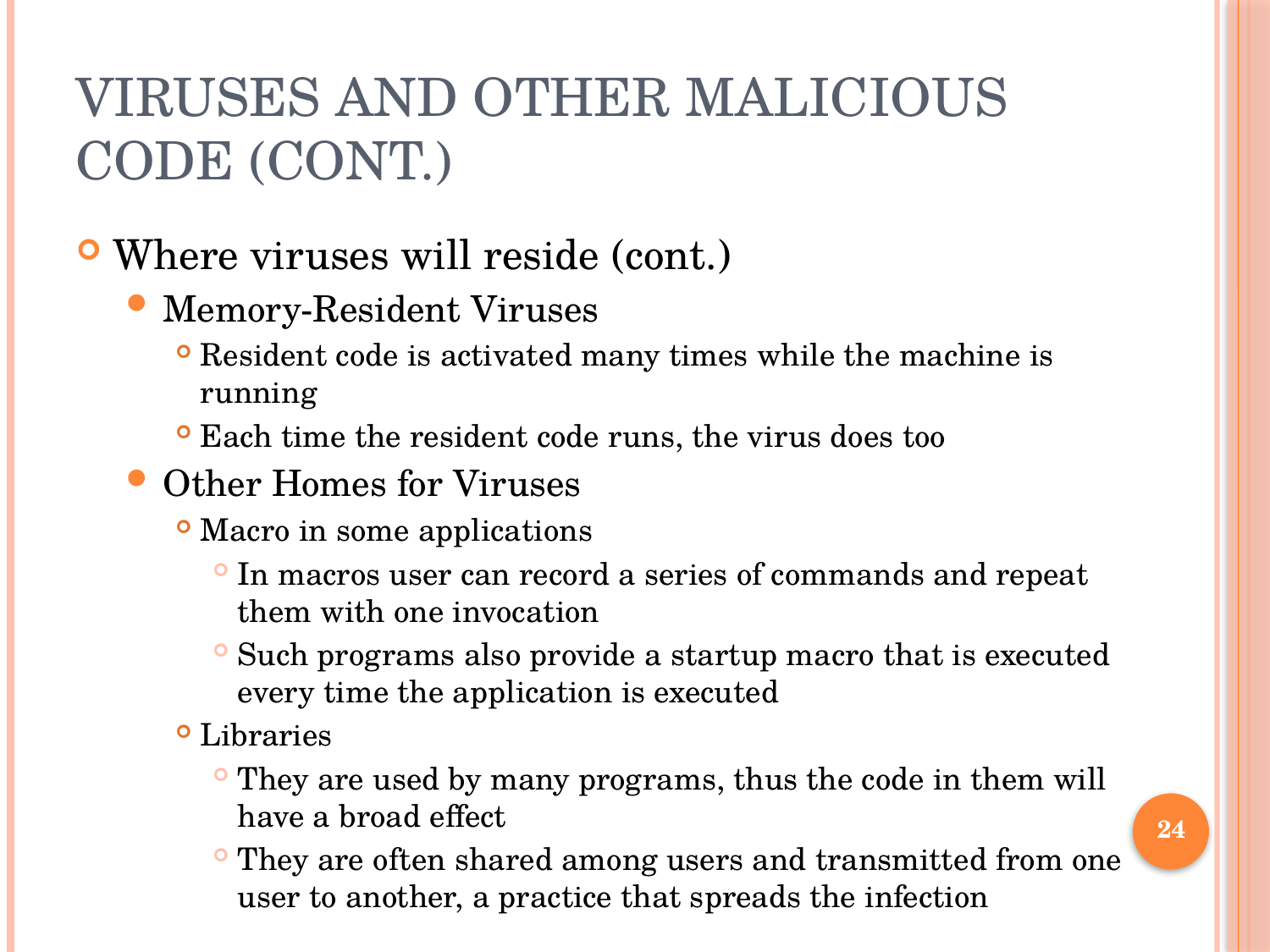

# Viruses and Other Malicious Code (cont.)
Where viruses will reside (cont.)
Memory-Resident Viruses
Resident code is activated many times while the machine is running
Each time the resident code runs, the virus does too
Other Homes for Viruses
Macro in some applications
In macros user can record a series of commands and repeat them with one invocation
Such programs also provide a startup macro that is executed every time the application is executed
Libraries
They are used by many programs, thus the code in them will have a broad effect
They are often shared among users and transmitted from one user to another, a practice that spreads the infection
24